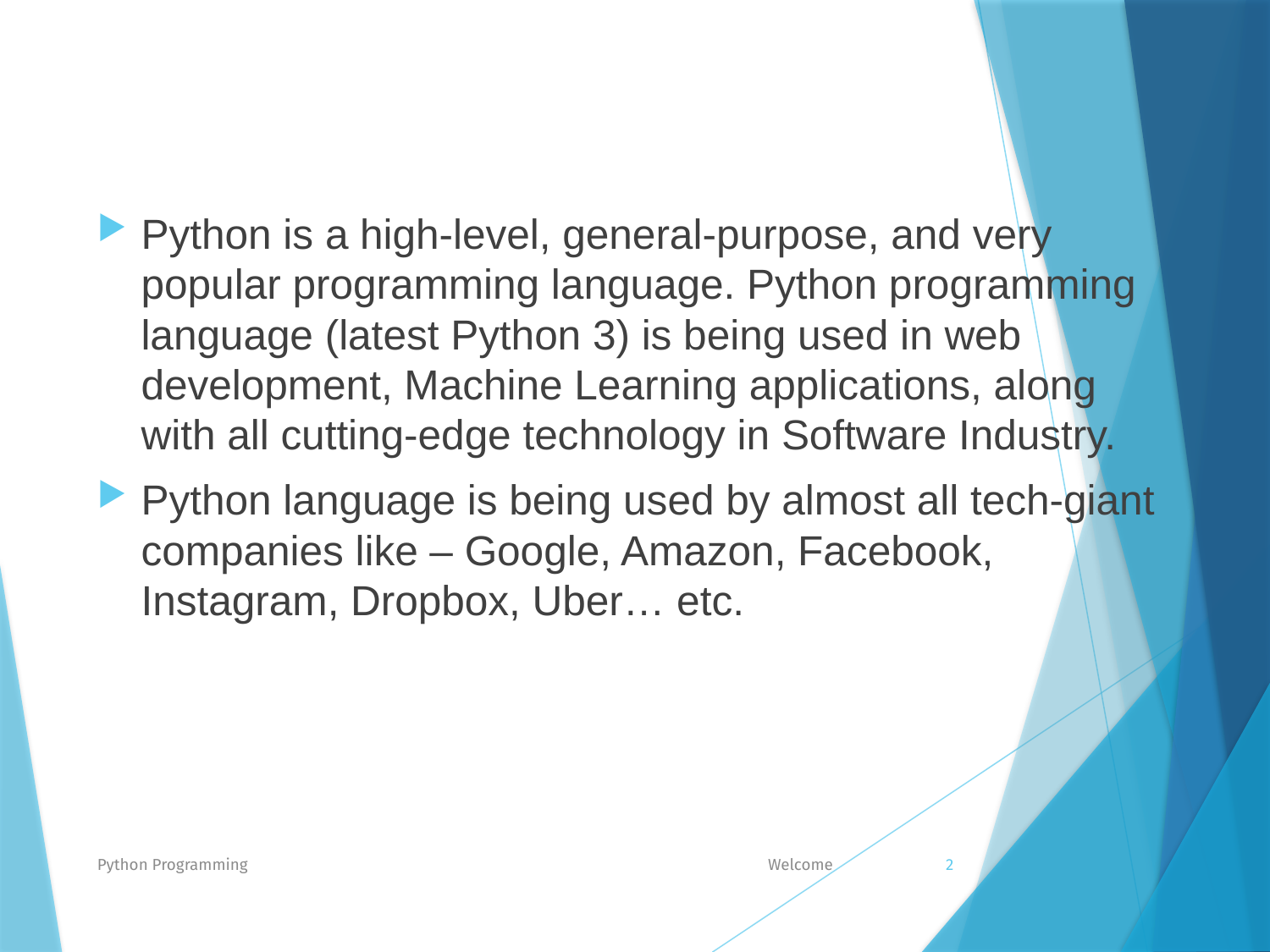

#
Python is a high-level, general-purpose, and very popular programming language. Python programming language (latest Python 3) is being used in web development, Machine Learning applications, along with all cutting-edge technology in Software Industry.
Python language is being used by almost all tech-giant companies like – Google, Amazon, Facebook, Instagram, Dropbox, Uber… etc.

Python Programming
Welcome
2